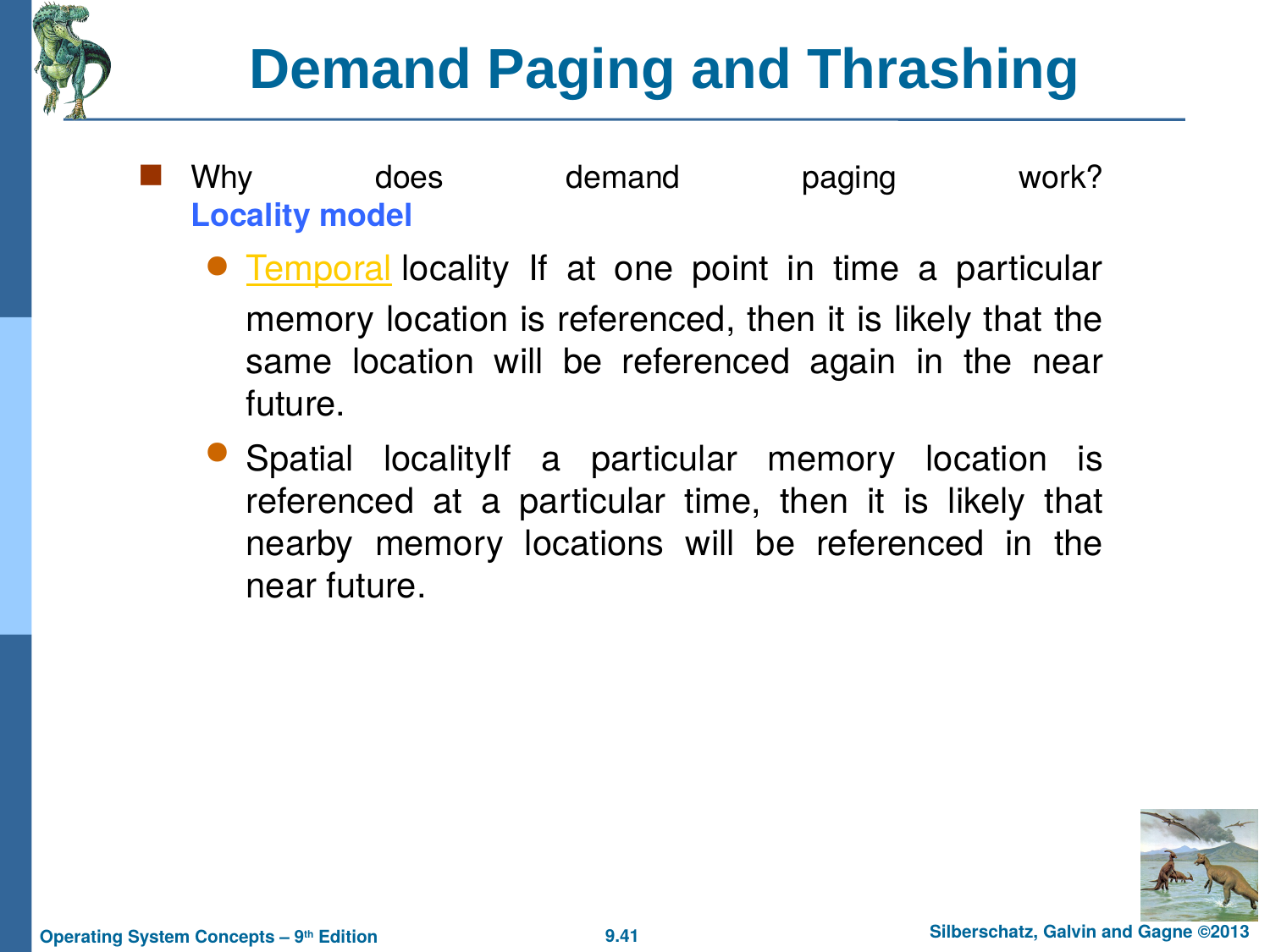

# Demand Paging and Thrashing
Why does demand paging work?
Locality model
Temporal locality If at one point in time a particular memory location is referenced, then it is likely that the same location will be referenced again in the near future.
Spatial localityIf a particular memory location is referenced at a particular time, then it is likely that nearby memory locations will be referenced in the near future.